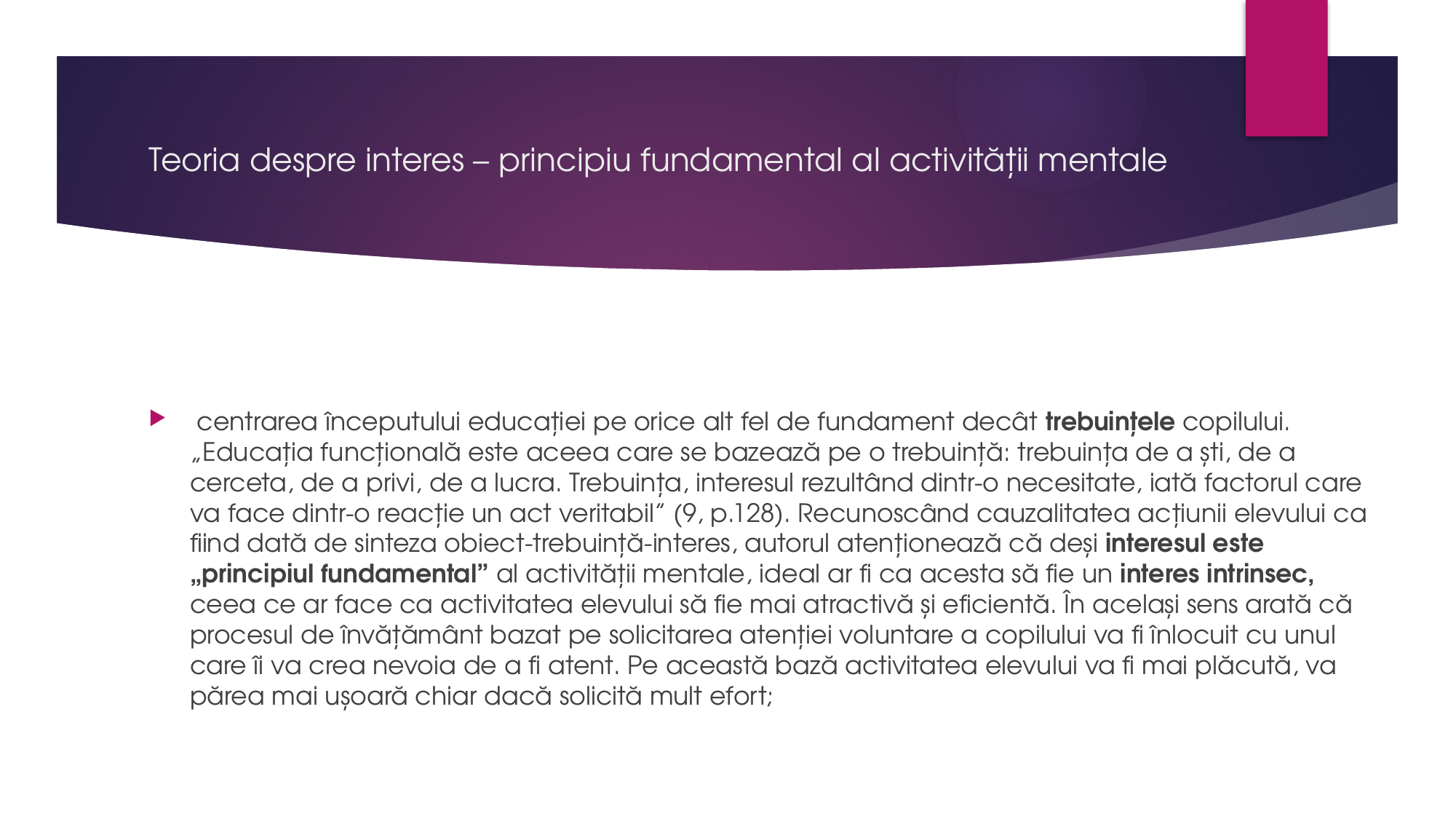

# Teoria despre interes – principiu fundamental al activității mentale

 centrarea începutului educaţiei pe orice alt fel de fundament decât trebuinţele copilului. „Educaţia funcţională este aceea care se bazează pe o trebuinţă: trebuinţa de a şti, de a cerceta, de a privi, de a lucra. Trebuinţa, interesul rezultând dintr-o necesitate, iată factorul care va face dintr-o reacţie un act veritabil” (9, p.128). Recunoscând cauzalitatea acţiunii elevului ca fiind dată de sinteza obiect-trebuinţă-interes, autorul atenţionează că deşi interesul este „principiul fundamental” al activităţii mentale, ideal ar fi ca acesta să fie un interes intrinsec, ceea ce ar face ca activitatea elevului să fie mai atractivă şi eficientă. În acelaşi sens arată că procesul de învăţământ bazat pe solicitarea atenţiei voluntare a copilului va fi înlocuit cu unul care îi va crea nevoia de a fi atent. Pe această bază activitatea elevului va fi mai plăcută, va părea mai uşoară chiar dacă solicită mult efort;